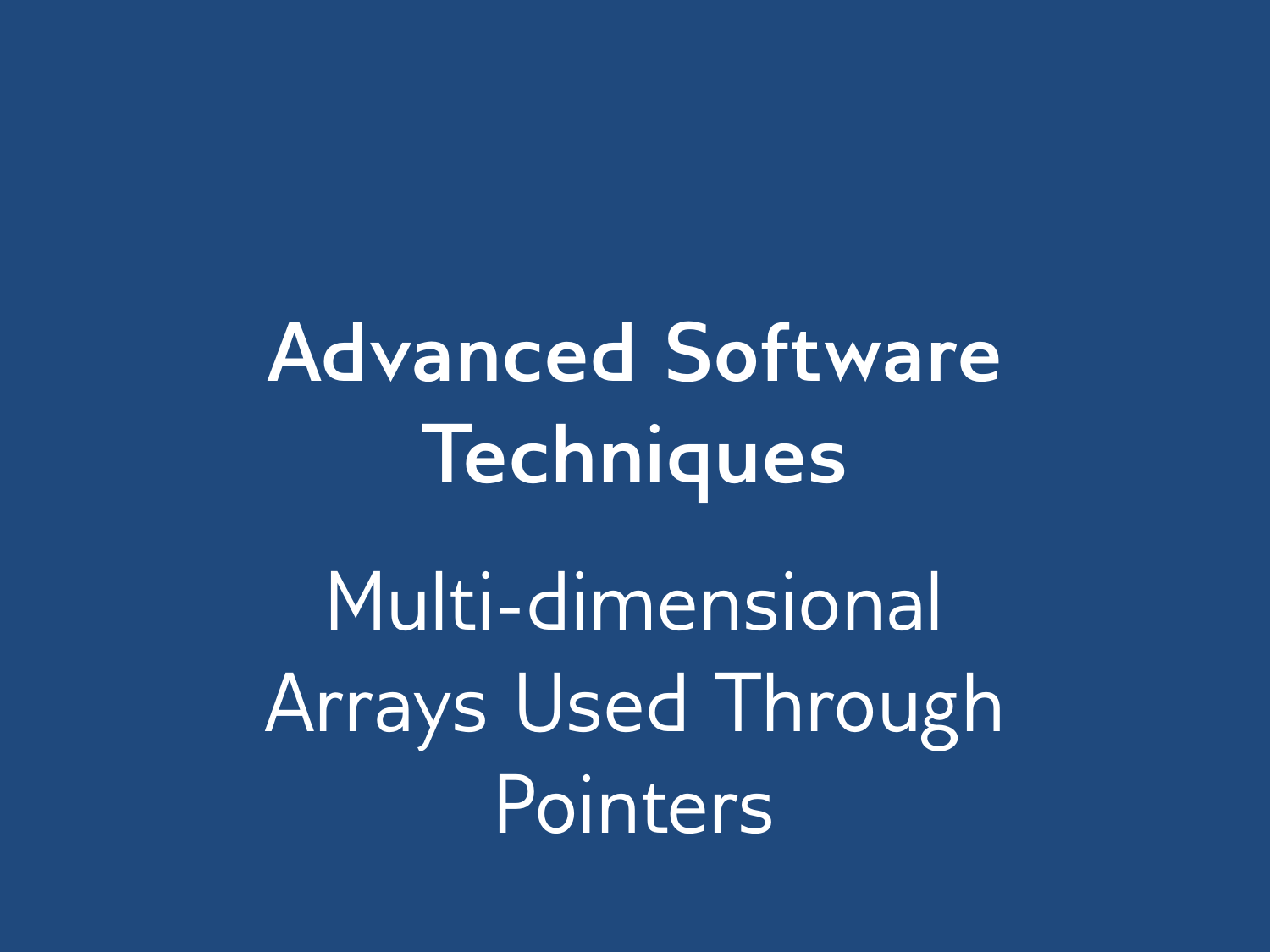

# Advanced Software Techniques
Multi-dimensional Arrays Used Through Pointers